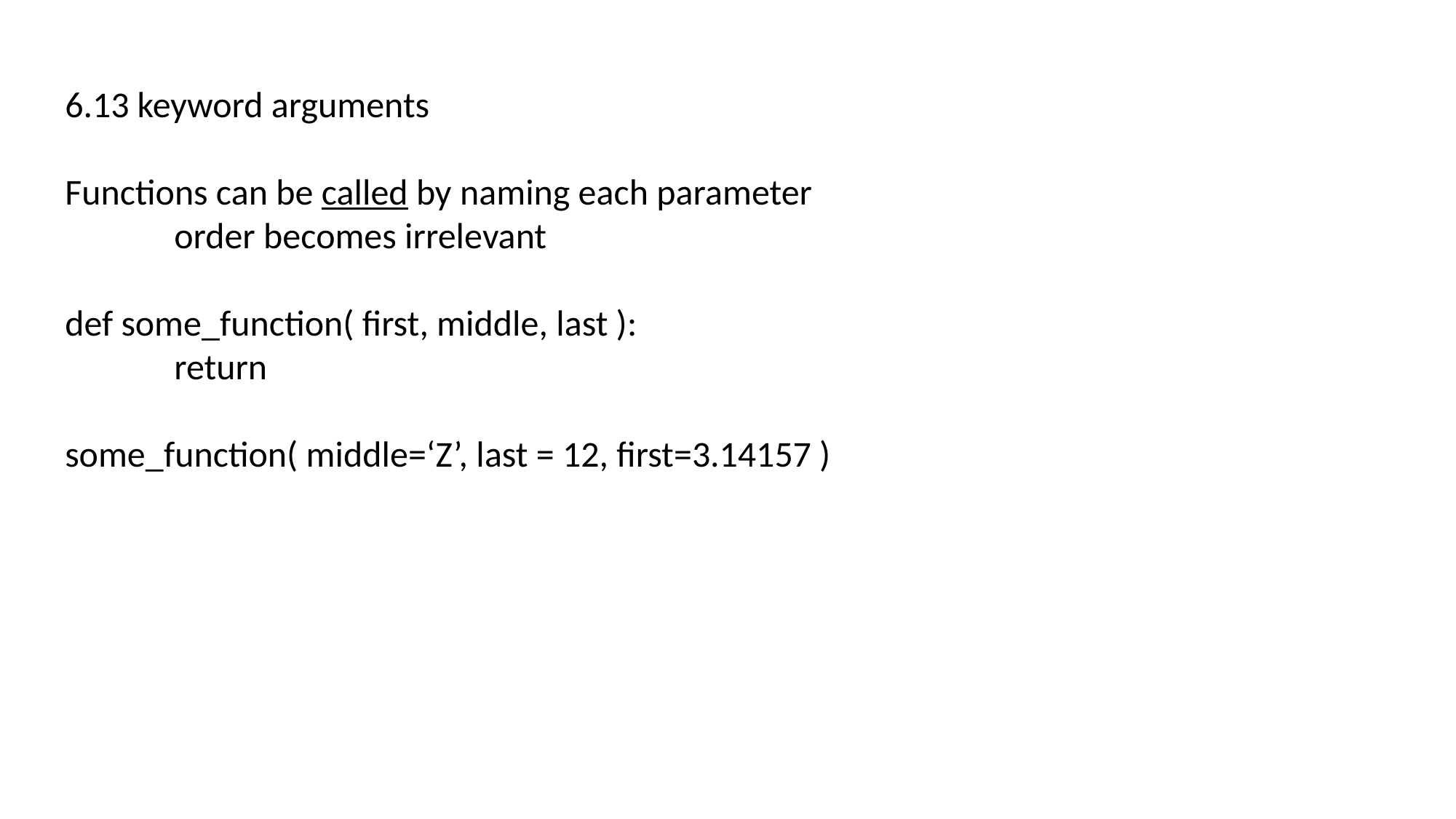

6.13 keyword arguments

Functions can be called by naming each parameter
	order becomes irrelevant

def some_function( first, middle, last ):
	return

some_function( middle=‘Z’, last = 12, first=3.14157 )